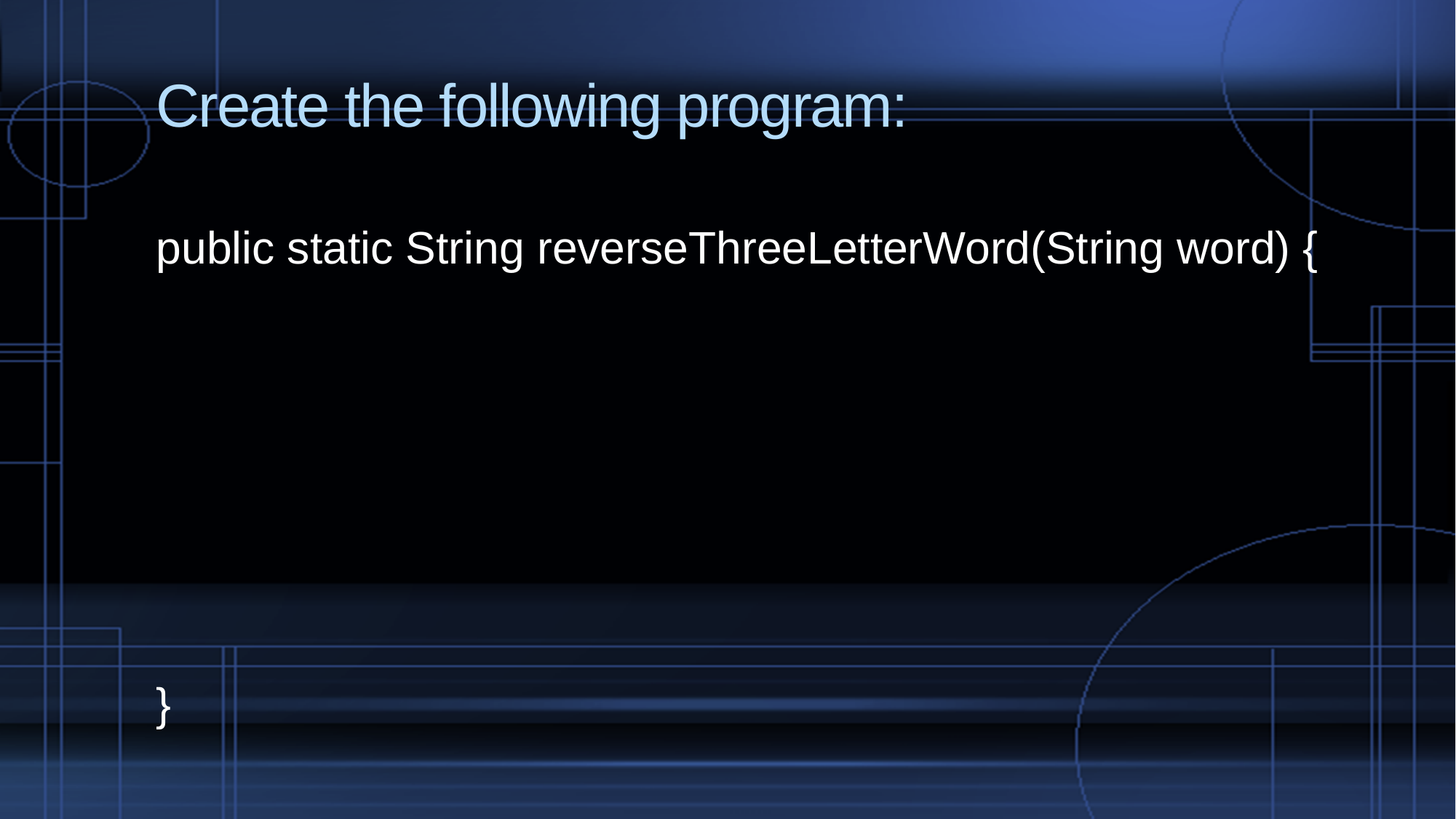

# Create the following program:
public static String reverseThreeLetterWord(String word) {

}